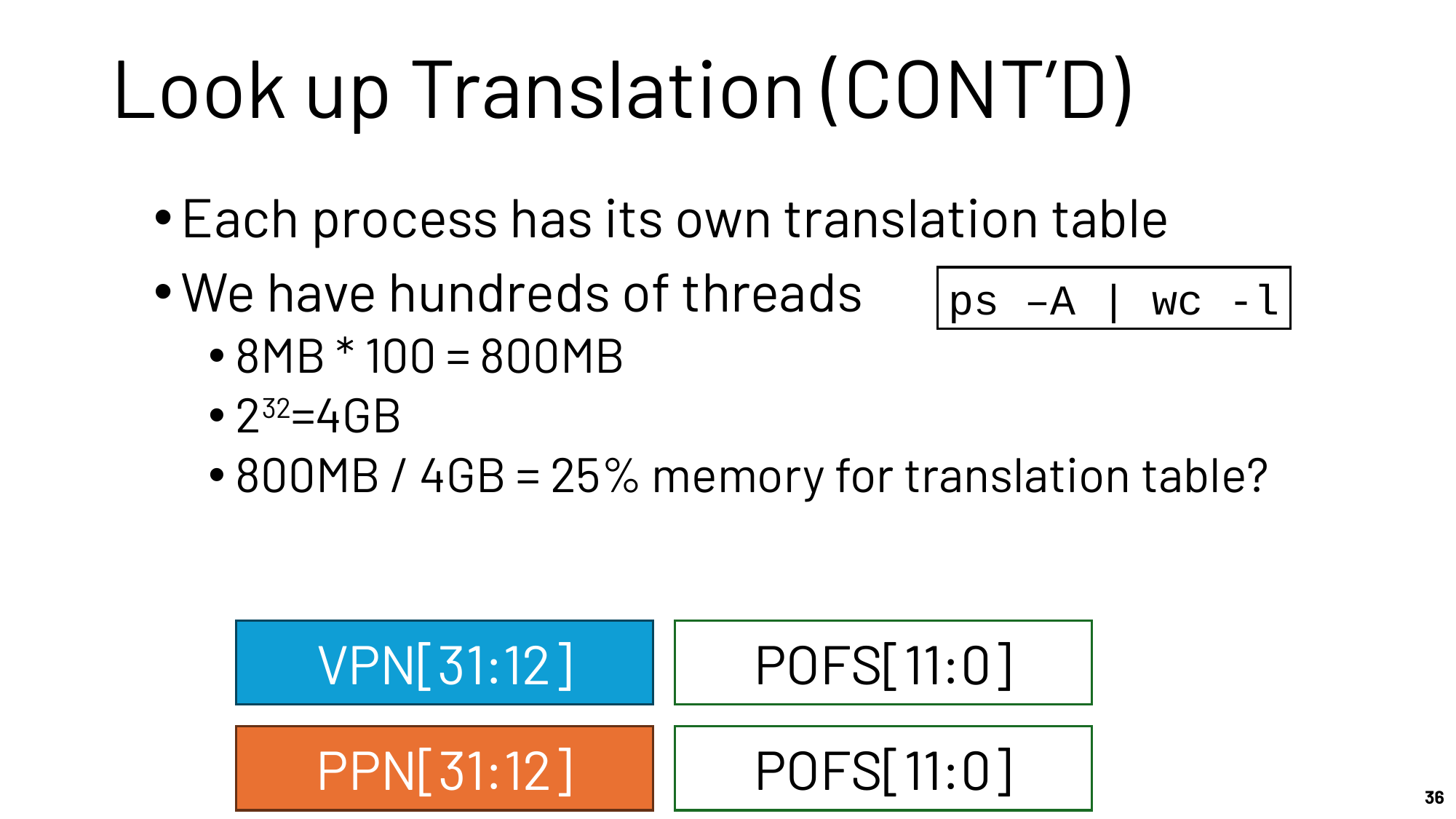

# Look up Translation (CONT’D)
Each process has its own translation table
We have hundreds of threads
8MB * 100 = 800MB
232=4GB
800MB / 4GB = 25% memory for translation table?
ps –A | wc -l
VPN[31:12]
POFS[11:0]
PPN[31:12]
POFS[11:0]
36